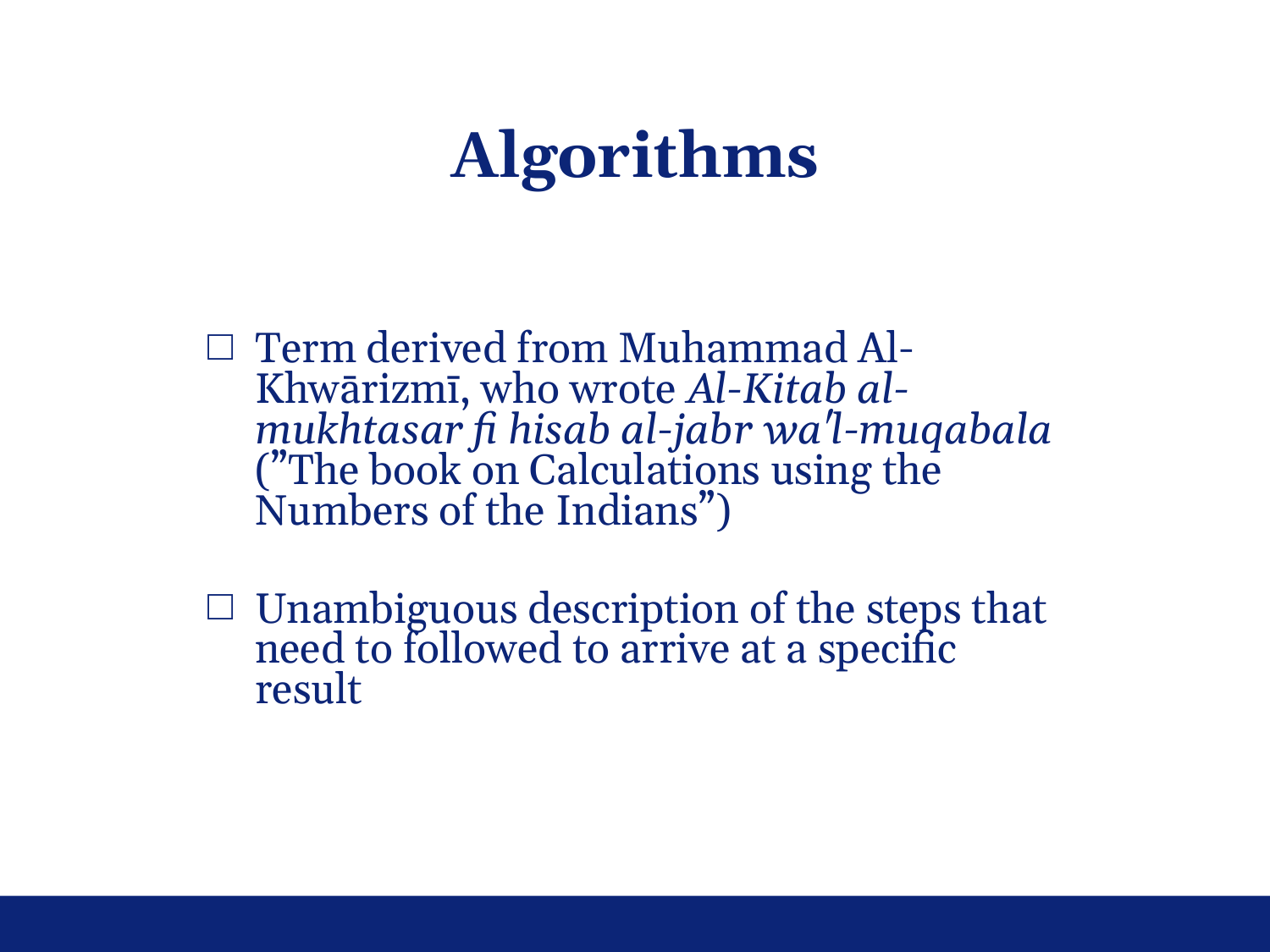

Algorithms

Term derived from Muhammad Al-Khwārizmī, who wrote Al-Kitab al-mukhtasar fi hisab al-jabr wa'l-muqabala (”The book on Calculations using the Numbers of the Indians”)

Unambiguous description of the steps that need to followed to arrive at a specific result